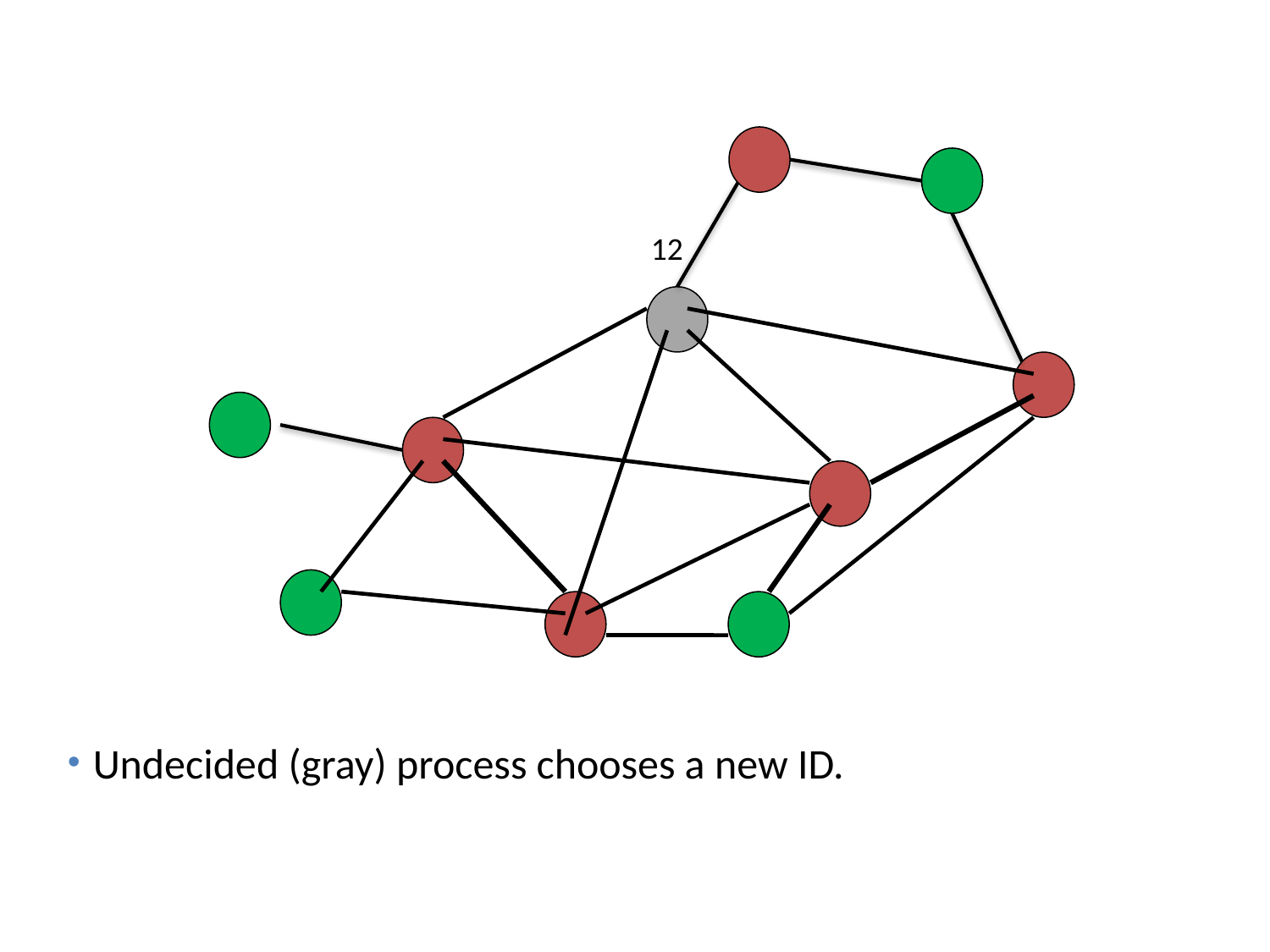

12

Undecided (gray) process chooses a new ID.